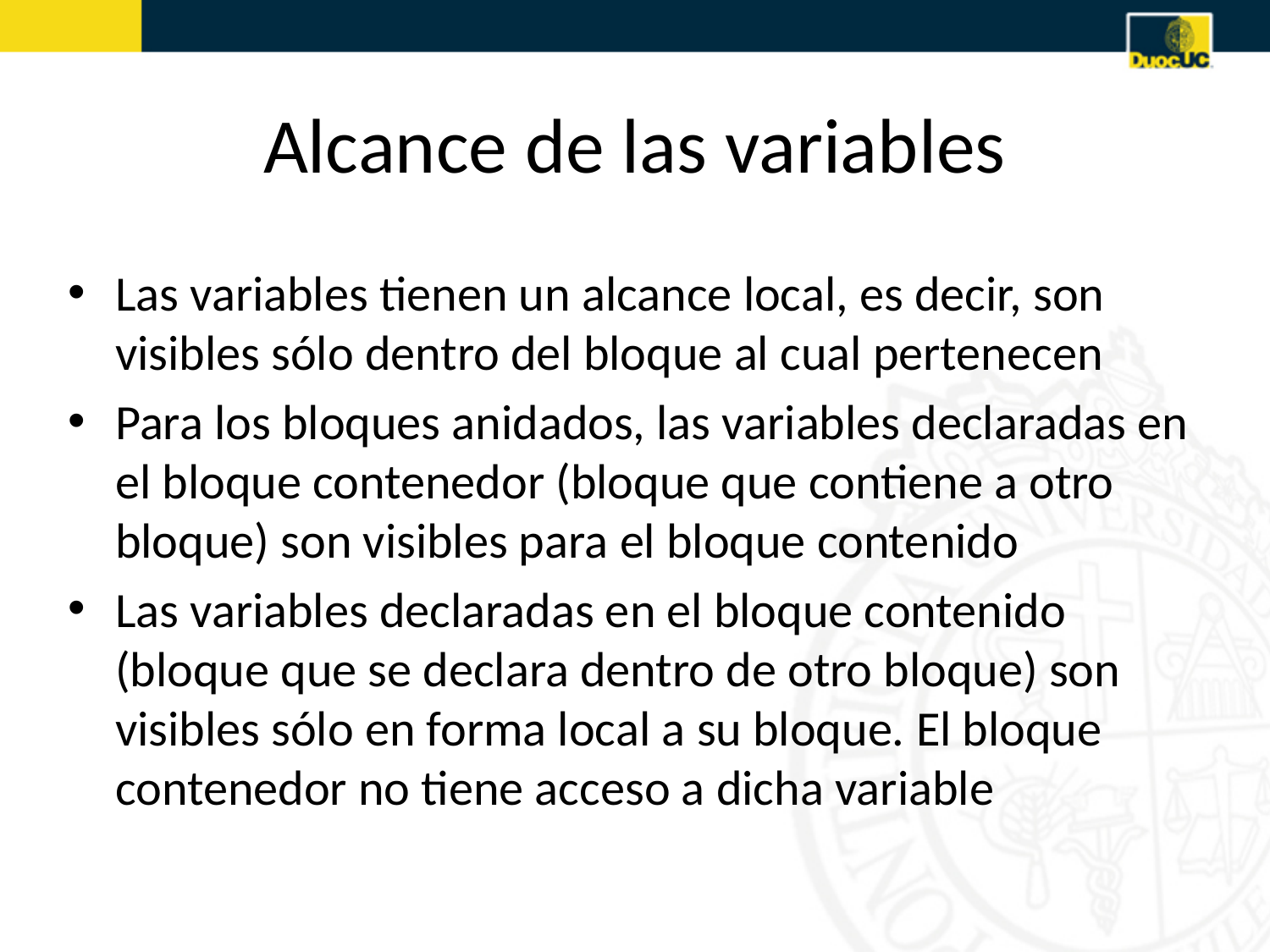

# Alcance de las variables
Las variables tienen un alcance local, es decir, son visibles sólo dentro del bloque al cual pertenecen
Para los bloques anidados, las variables declaradas en el bloque contenedor (bloque que contiene a otro bloque) son visibles para el bloque contenido
Las variables declaradas en el bloque contenido (bloque que se declara dentro de otro bloque) son visibles sólo en forma local a su bloque. El bloque contenedor no tiene acceso a dicha variable